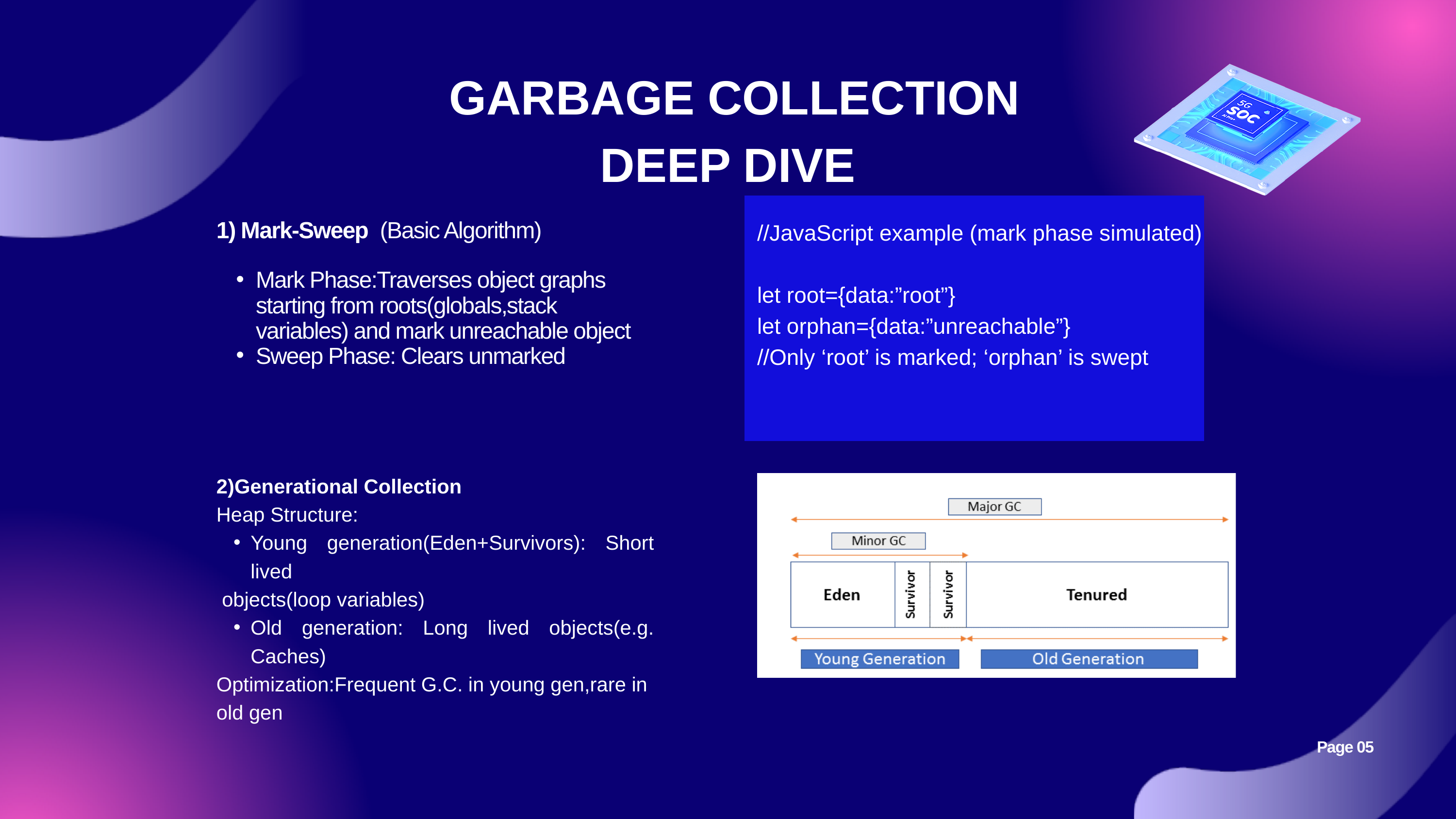

GARBAGE COLLECTION DEEP DIVE

//JavaScript example (mark phase simulated)

let root={data:”root”}
let orphan={data:”unreachable”}
//Only ‘root’ is marked; ‘orphan’ is swept
1) Mark-Sweep  (Basic Algorithm)

Mark Phase:Traverses object graphs starting from roots(globals,stack variables) and mark unreachable object
Sweep Phase: Clears unmarked

2)Generational Collection
Heap Structure:
Young generation(Eden+Survivors): Short lived
 objects(loop variables)
Old generation: Long lived objects(e.g. Caches)
Optimization:Frequent G.C. in young gen,rare in old gen

Page 05